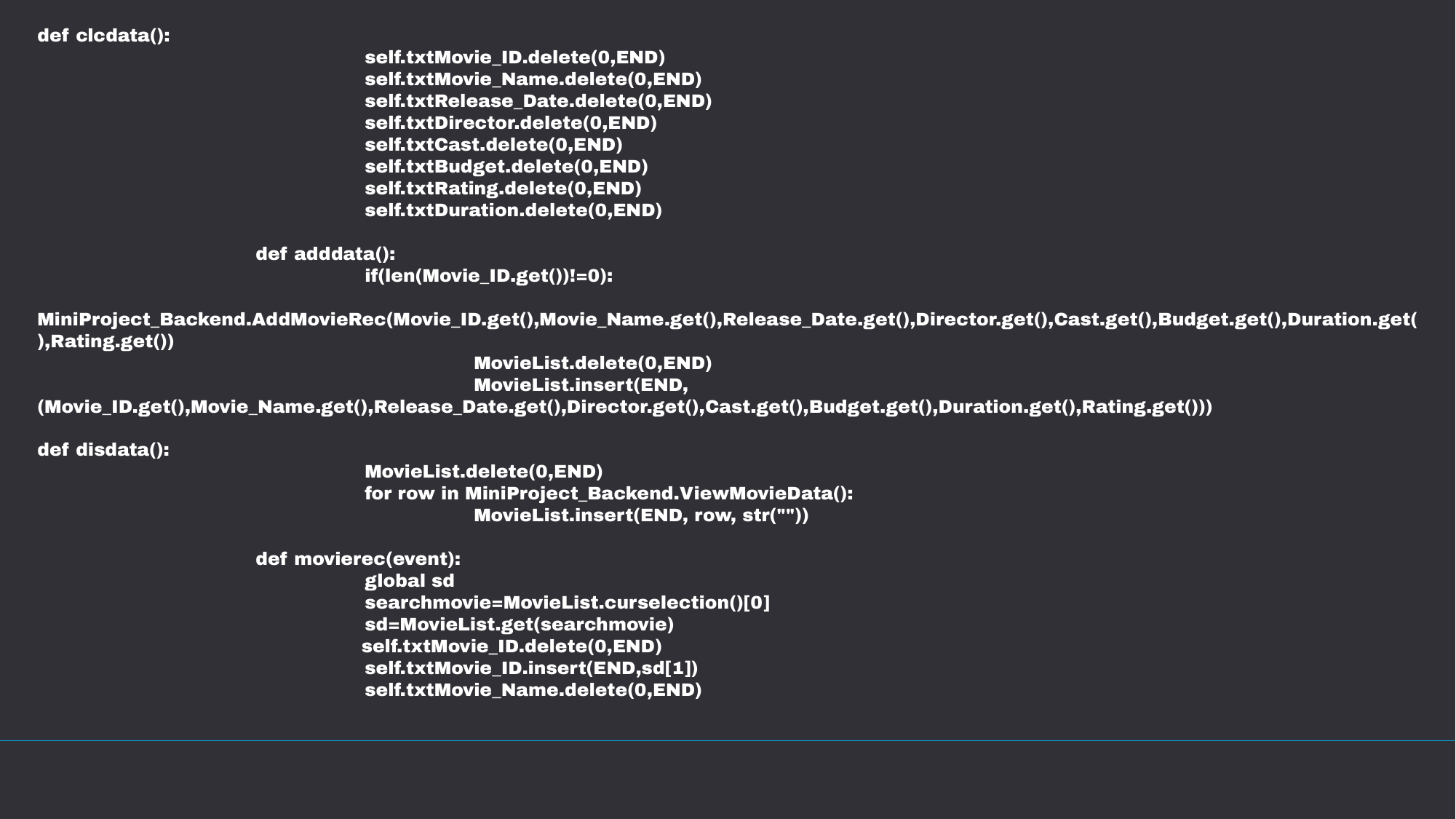

def clcdata():
			self.txtMovie_ID.delete(0,END)
			self.txtMovie_Name.delete(0,END)
			self.txtRelease_Date.delete(0,END)
			self.txtDirector.delete(0,END)
			self.txtCast.delete(0,END)
			self.txtBudget.delete(0,END)
			self.txtRating.delete(0,END)
			self.txtDuration.delete(0,END)

		def adddata():
			if(len(Movie_ID.get())!=0):
				MiniProject_Backend.AddMovieRec(Movie_ID.get(),Movie_Name.get(),Release_Date.get(),Director.get(),Cast.get(),Budget.get(),Duration.get(),Rating.get())
				MovieList.delete(0,END)
				MovieList.insert(END,(Movie_ID.get(),Movie_Name.get(),Release_Date.get(),Director.get(),Cast.get(),Budget.get(),Duration.get(),Rating.get()))

def disdata():
			MovieList.delete(0,END)
			for row in MiniProject_Backend.ViewMovieData():
				MovieList.insert(END, row, str(""))

		def movierec(event):
			global sd
			searchmovie=MovieList.curselection()[0]
			sd=MovieList.get(searchmovie)
                                                      self.txtMovie_ID.delete(0,END)
			self.txtMovie_ID.insert(END,sd[1])
			self.txtMovie_Name.delete(0,END)